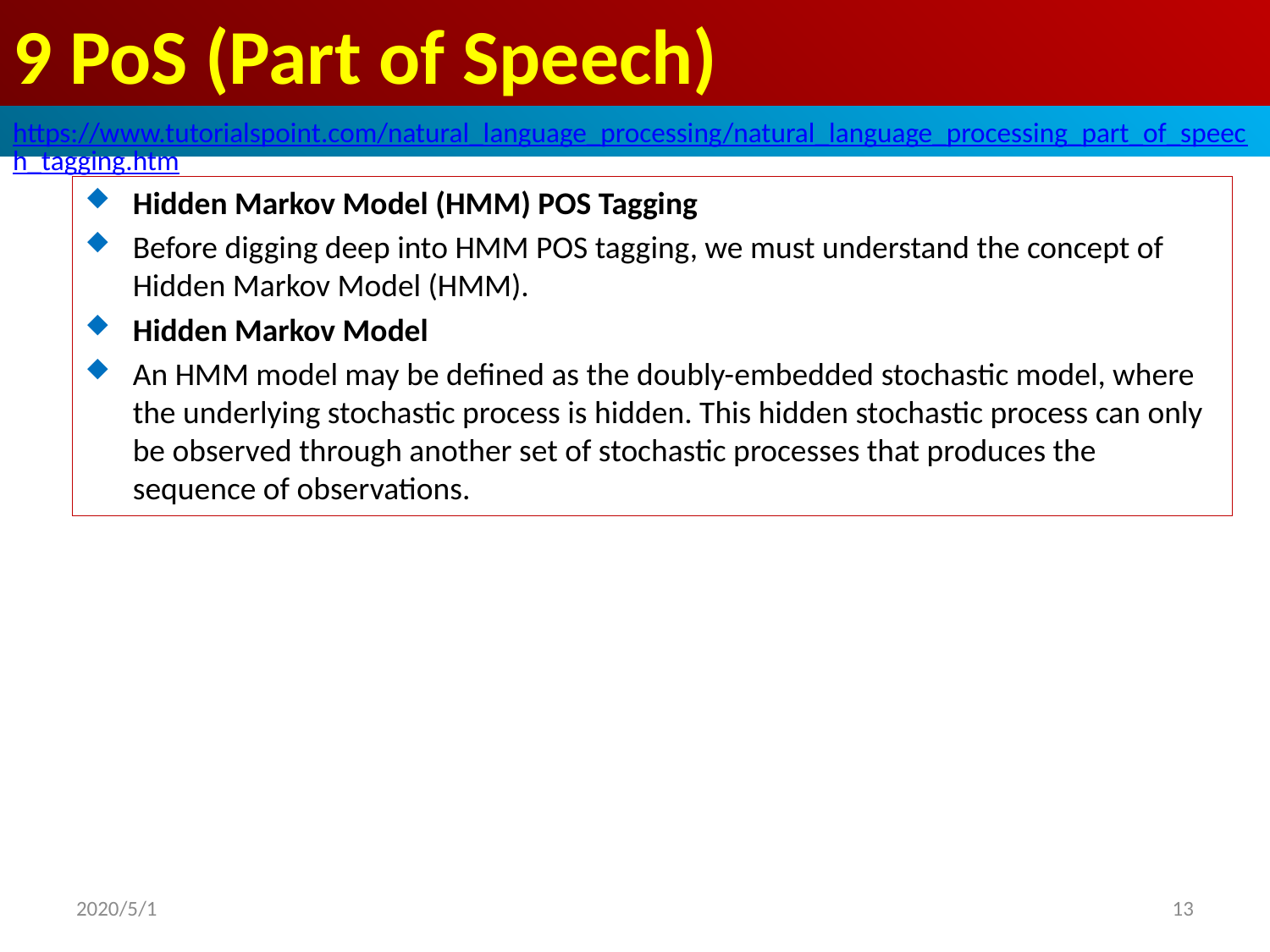

# 9 PoS (Part of Speech)
https://www.tutorialspoint.com/natural_language_processing/natural_language_processing_part_of_speech_tagging.htm
Hidden Markov Model (HMM) POS Tagging
Before digging deep into HMM POS tagging, we must understand the concept of Hidden Markov Model (HMM).
Hidden Markov Model
An HMM model may be defined as the doubly-embedded stochastic model, where the underlying stochastic process is hidden. This hidden stochastic process can only be observed through another set of stochastic processes that produces the sequence of observations.
2020/5/1
13